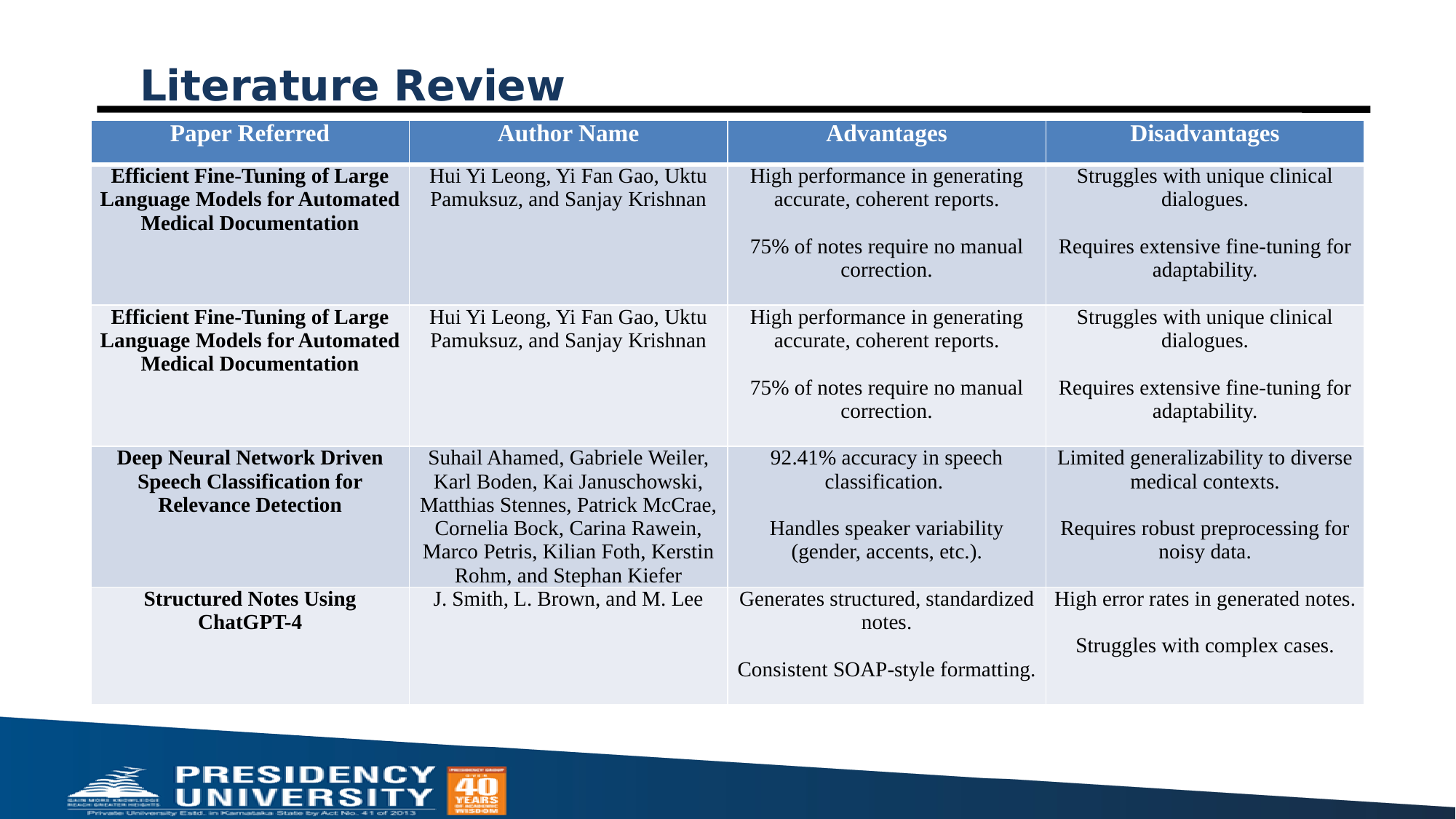

# Literature Review
| Paper Referred | Author Name | Advantages | Disadvantages |
| --- | --- | --- | --- |
| Efficient Fine-Tuning of Large Language Models for Automated Medical Documentation | Hui Yi Leong, Yi Fan Gao, Uktu Pamuksuz, and Sanjay Krishnan | High performance in generating accurate, coherent reports.   75% of notes require no manual correction. | Struggles with unique clinical dialogues.   Requires extensive fine-tuning for adaptability. |
| Efficient Fine-Tuning of Large Language Models for Automated Medical Documentation | Hui Yi Leong, Yi Fan Gao, Uktu Pamuksuz, and Sanjay Krishnan | High performance in generating accurate, coherent reports.   75% of notes require no manual correction. | Struggles with unique clinical dialogues.   Requires extensive fine-tuning for adaptability. |
| Deep Neural Network Driven Speech Classification for Relevance Detection | Suhail Ahamed, Gabriele Weiler, Karl Boden, Kai Januschowski, Matthias Stennes, Patrick McCrae, Cornelia Bock, Carina Rawein, Marco Petris, Kilian Foth, Kerstin Rohm, and Stephan Kiefer | 92.41% accuracy in speech classification.   Handles speaker variability (gender, accents, etc.). | Limited generalizability to diverse medical contexts.   Requires robust preprocessing for noisy data. |
| Structured Notes Using ChatGPT-4 | J. Smith, L. Brown, and M. Lee | Generates structured, standardized notes.   Consistent SOAP-style formatting. | High error rates in generated notes.   Struggles with complex cases. |